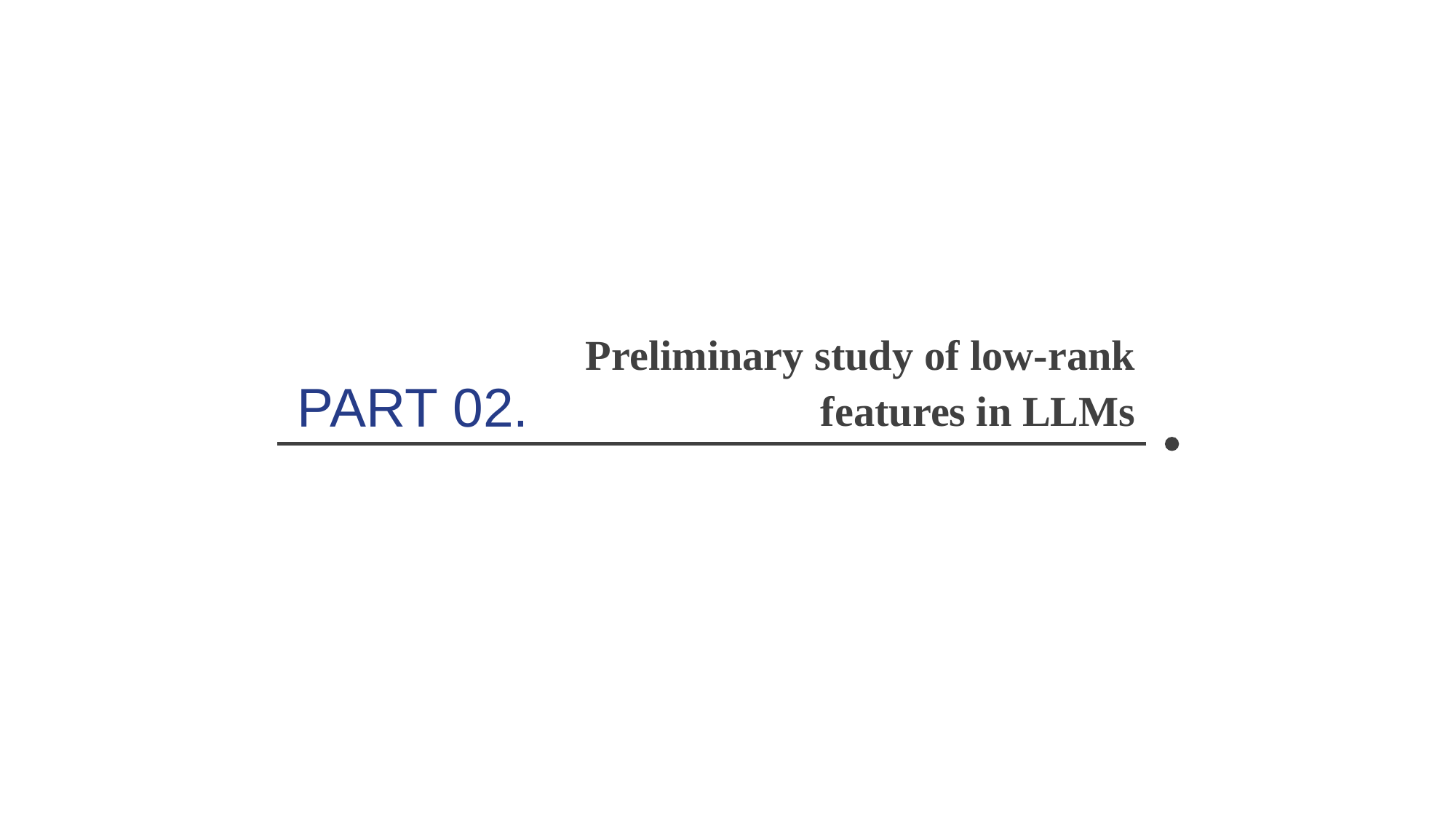

Preliminary study of low-rank features in LLMs
PART 02.